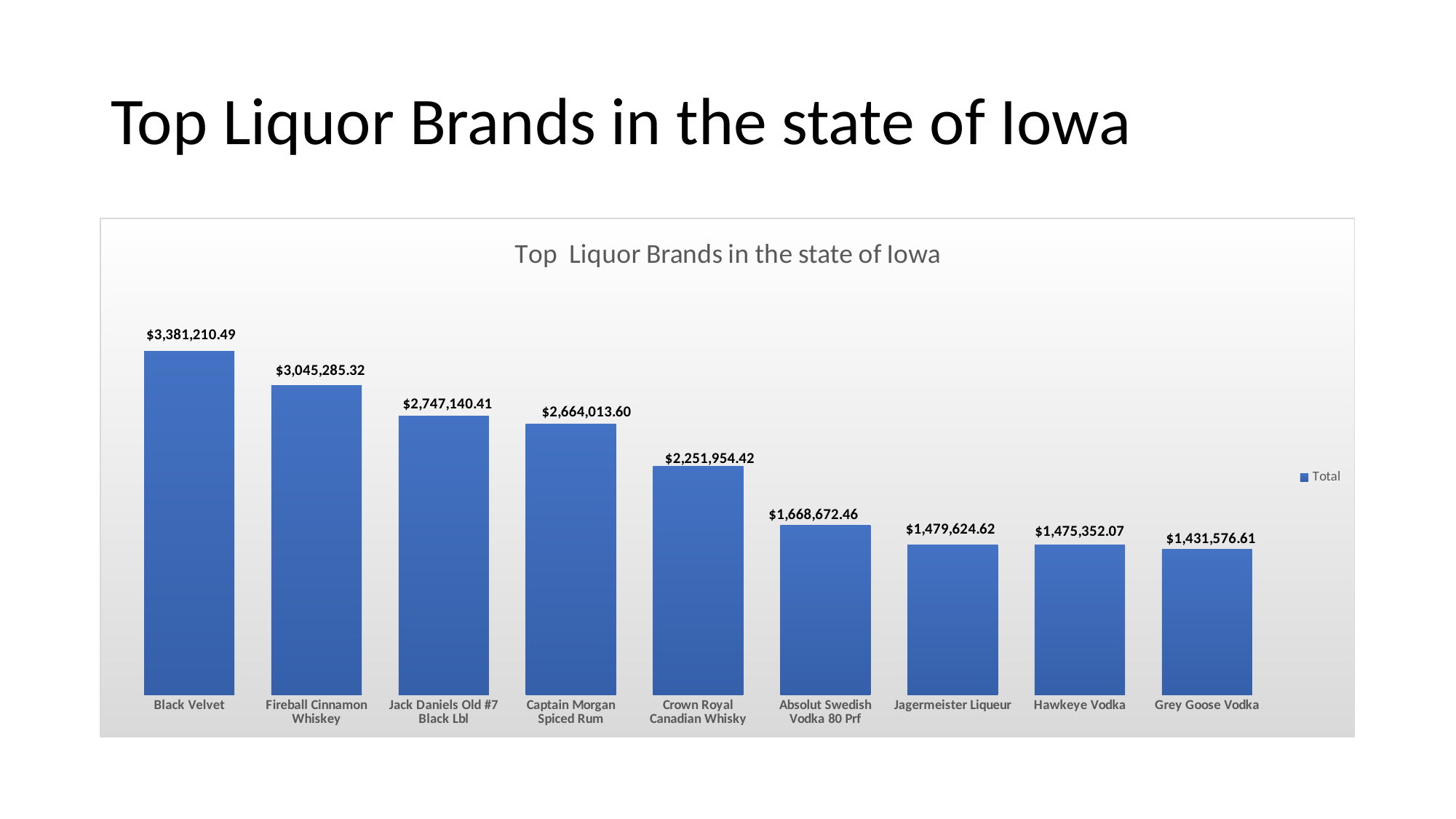

# Top Liquor Brands in the state of Iowa

### Chart: Top  Liquor Brands in the state of Iowa

| Category | Total |
|---|---|
| Black Velvet | 3381210.4899999998 |
| Fireball Cinnamon Whiskey | 3045285.32 |
| Jack Daniels Old #7 Black Lbl | 2747140.41 |
| Captain Morgan Spiced Rum | 2664013.6 |
| Crown Royal Canadian Whisky | 2251954.42 |
| Absolut Swedish Vodka 80 Prf | 1668672.46 |
| Jagermeister Liqueur | 1479624.62 |
| Hawkeye Vodka | 1475352.07 |
| Grey Goose Vodka | 1431576.61 |